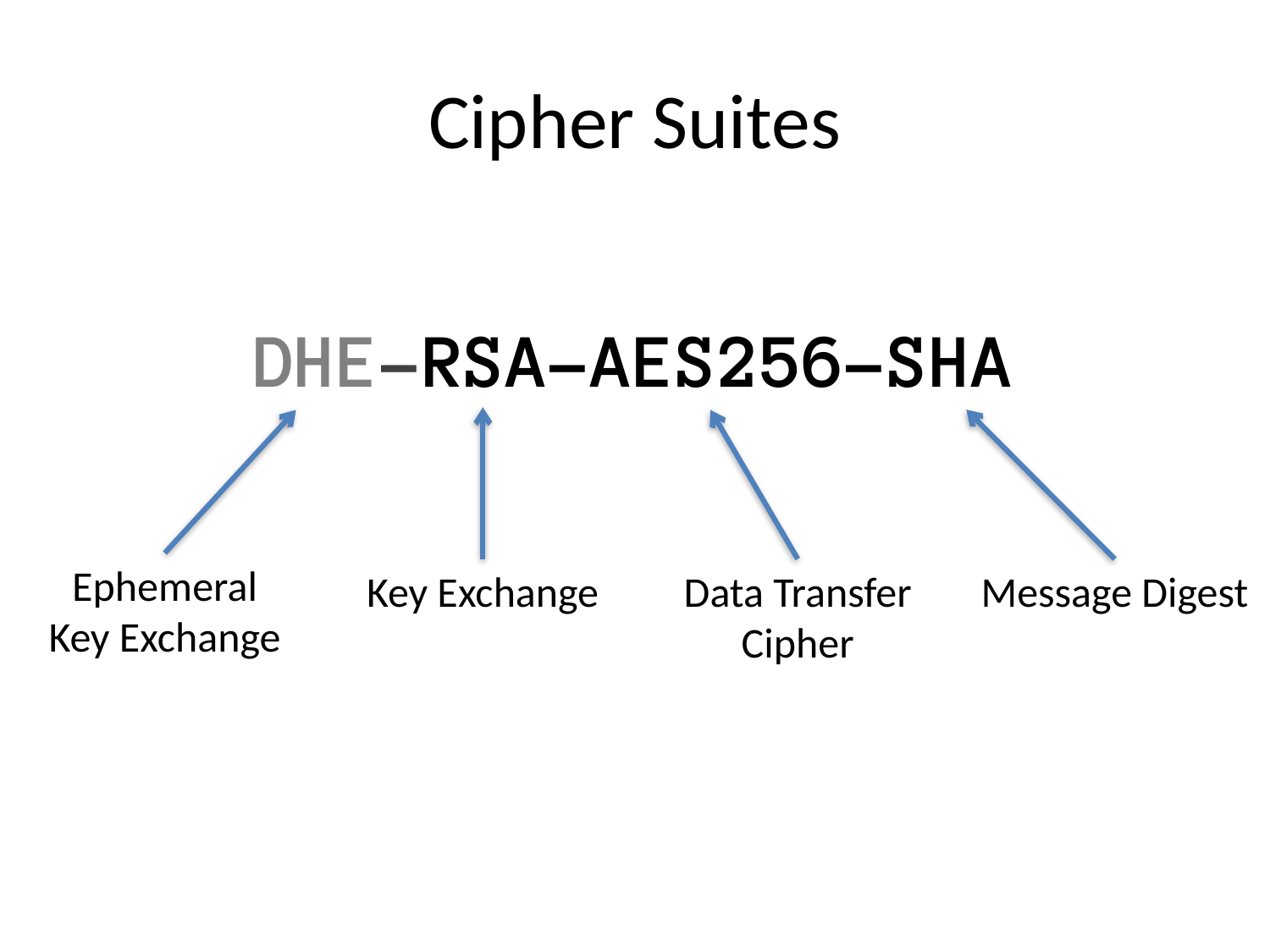

# Cipher Suites

DHE-RSA-AES256-SHA
Ephemeral
Key Exchange
Key Exchange
Data Transfer
Cipher
Message Digest